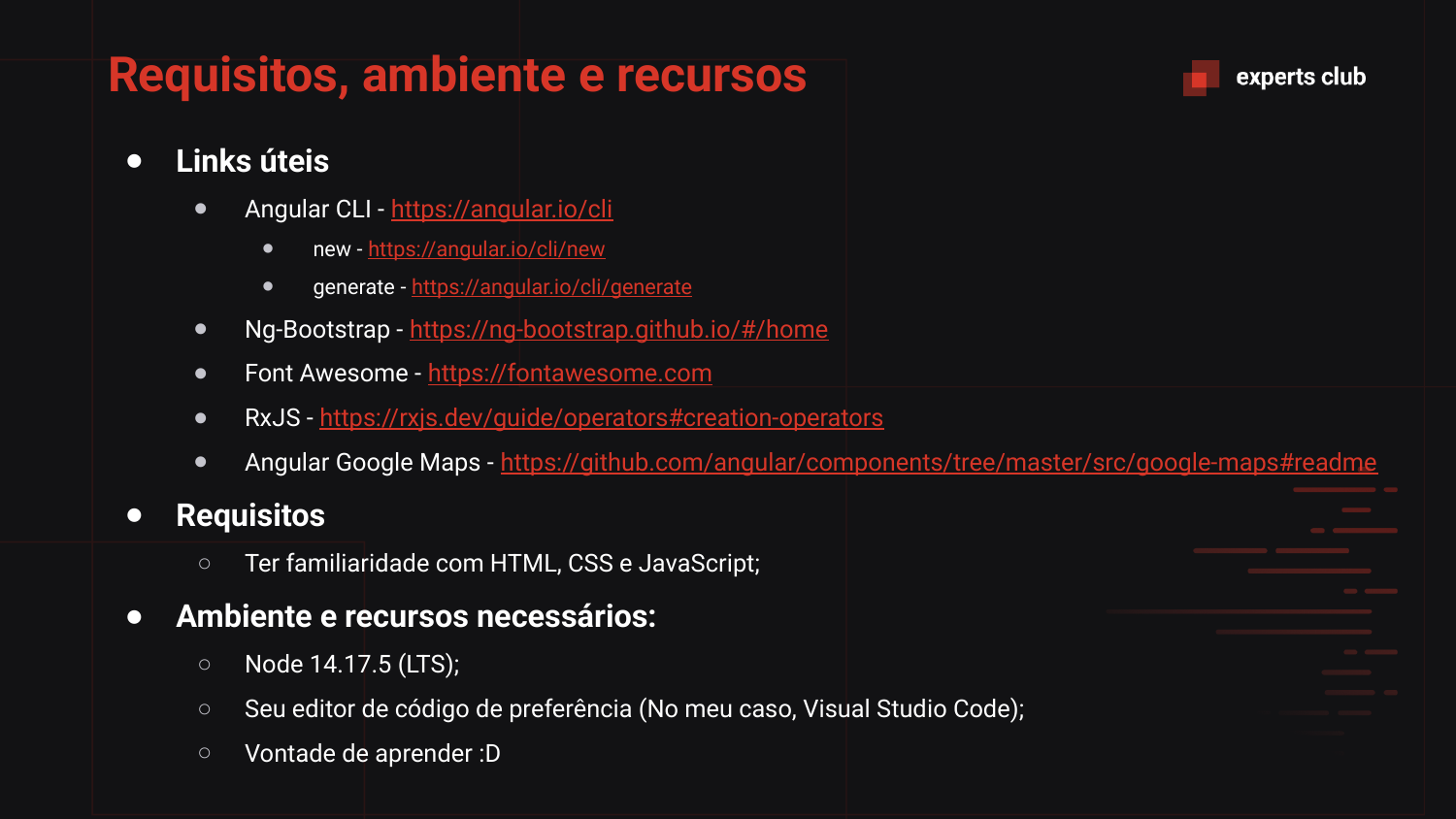

# Requisitos, ambiente e recursos
Links úteis
Angular CLI - https://angular.io/cli
new - https://angular.io/cli/new
generate - https://angular.io/cli/generate
Ng-Bootstrap - https://ng-bootstrap.github.io/#/home
Font Awesome - https://fontawesome.com
RxJS - https://rxjs.dev/guide/operators#creation-operators
Angular Google Maps - https://github.com/angular/components/tree/master/src/google-maps#readme
Requisitos
Ter familiaridade com HTML, CSS e JavaScript;
Ambiente e recursos necessários:
Node 14.17.5 (LTS);
Seu editor de código de preferência (No meu caso, Visual Studio Code);
Vontade de aprender :D